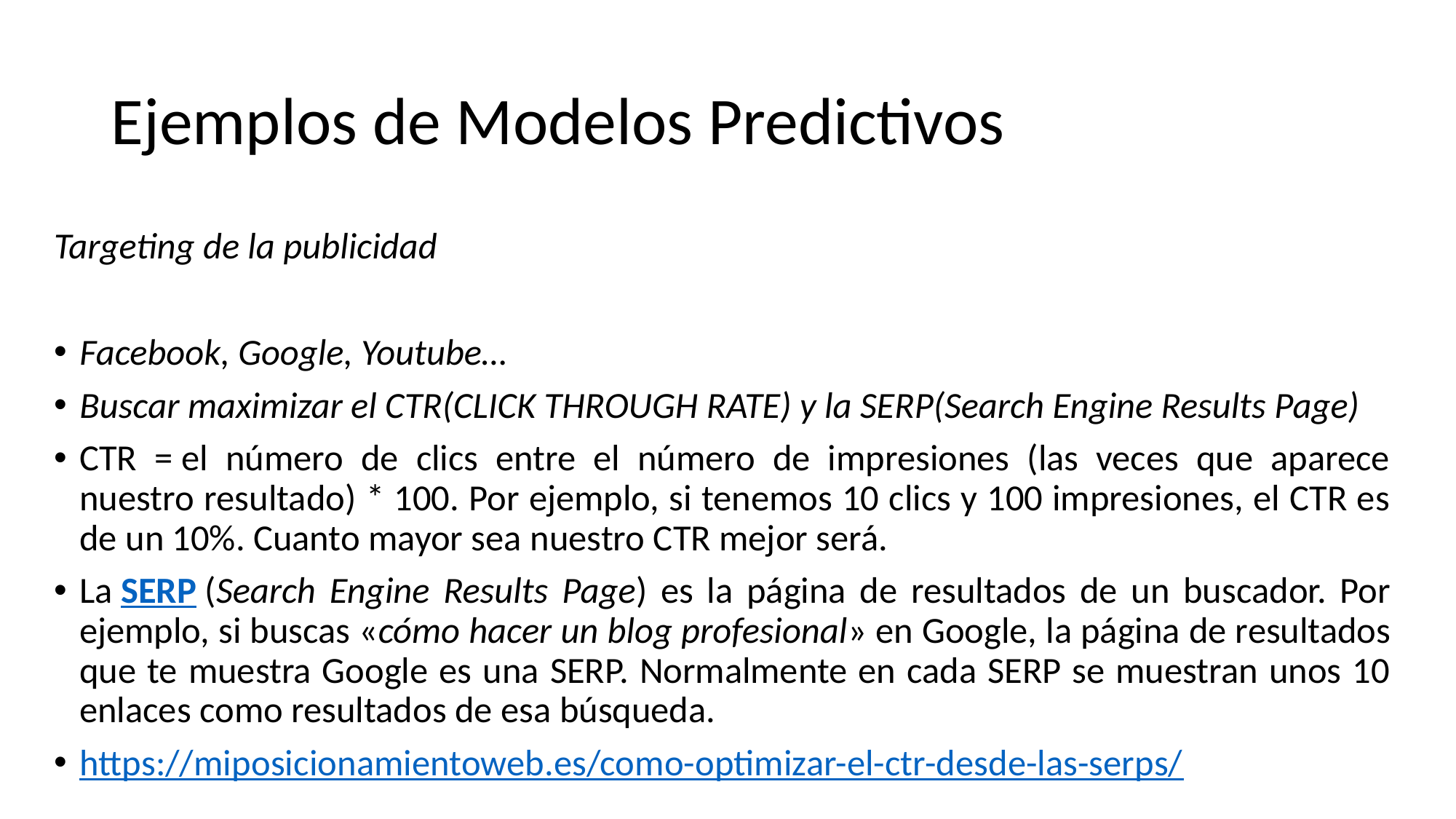

# Ejemplos de Modelos Predictivos

Targeting de la publicidad

Facebook, Google, Youtube…
Buscar maximizar el CTR(CLICK THROUGH RATE) y la SERP(Search Engine Results Page)
CTR = el número de clics entre el número de impresiones (las veces que aparece nuestro resultado) * 100. Por ejemplo, si tenemos 10 clics y 100 impresiones, el CTR es de un 10%. Cuanto mayor sea nuestro CTR mejor será.
La SERP (Search Engine Results Page) es la página de resultados de un buscador. Por ejemplo, si buscas «cómo hacer un blog profesional» en Google, la página de resultados que te muestra Google es una SERP. Normalmente en cada SERP se muestran unos 10 enlaces como resultados de esa búsqueda.
https://miposicionamientoweb.es/como-optimizar-el-ctr-desde-las-serps/